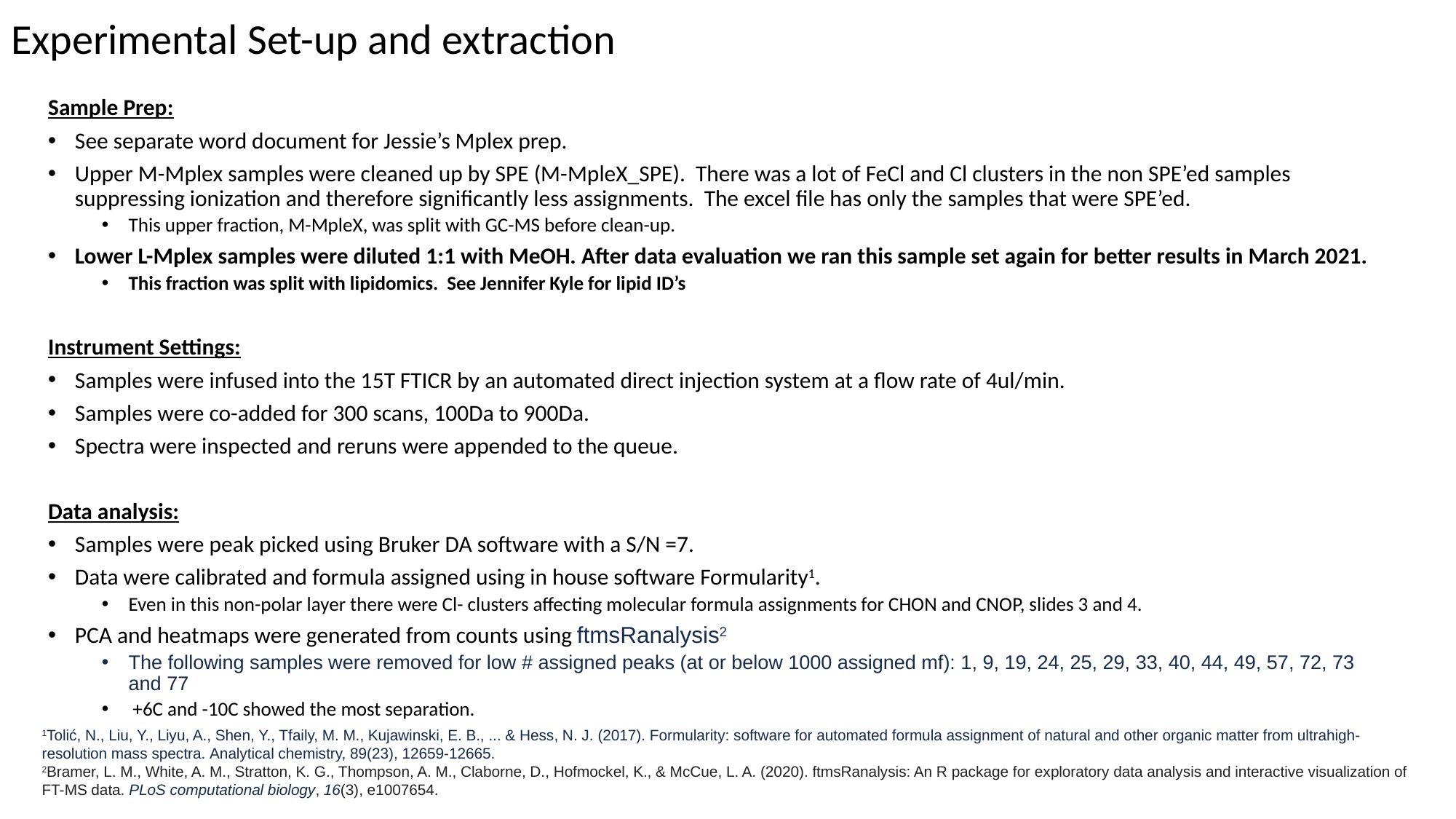

# Experimental Set-up and extraction
Sample Prep:
See separate word document for Jessie’s Mplex prep.
Upper M-Mplex samples were cleaned up by SPE (M-MpleX_SPE).  There was a lot of FeCl and Cl clusters in the non SPE’ed samples suppressing ionization and therefore significantly less assignments.  The excel file has only the samples that were SPE’ed.
This upper fraction, M-MpleX, was split with GC-MS before clean-up.
Lower L-Mplex samples were diluted 1:1 with MeOH. After data evaluation we ran this sample set again for better results in March 2021.
This fraction was split with lipidomics.  See Jennifer Kyle for lipid ID’s

Instrument Settings:
Samples were infused into the 15T FTICR by an automated direct injection system at a flow rate of 4ul/min.
Samples were co-added for 300 scans, 100Da to 900Da.
Spectra were inspected and reruns were appended to the queue.

Data analysis:
Samples were peak picked using Bruker DA software with a S/N =7.
Data were calibrated and formula assigned using in house software Formularity1.
Even in this non-polar layer there were Cl- clusters affecting molecular formula assignments for CHON and CNOP, slides 3 and 4.
PCA and heatmaps were generated from counts using ftmsRanalysis2
The following samples were removed for low # assigned peaks (at or below 1000 assigned mf): 1, 9, 19, 24, 25, 29, 33, 40, 44, 49, 57, 72, 73 and 77
 +6C and -10C showed the most separation.
1Tolić, N., Liu, Y., Liyu, A., Shen, Y., Tfaily, M. M., Kujawinski, E. B., ... & Hess, N. J. (2017). Formularity: software for automated formula assignment of natural and other organic matter from ultrahigh-resolution mass spectra. Analytical chemistry, 89(23), 12659-12665.
2Bramer, L. M., White, A. M., Stratton, K. G., Thompson, A. M., Claborne, D., Hofmockel, K., & McCue, L. A. (2020). ftmsRanalysis: An R package for exploratory data analysis and interactive visualization of FT-MS data. PLoS computational biology, 16(3), e1007654.